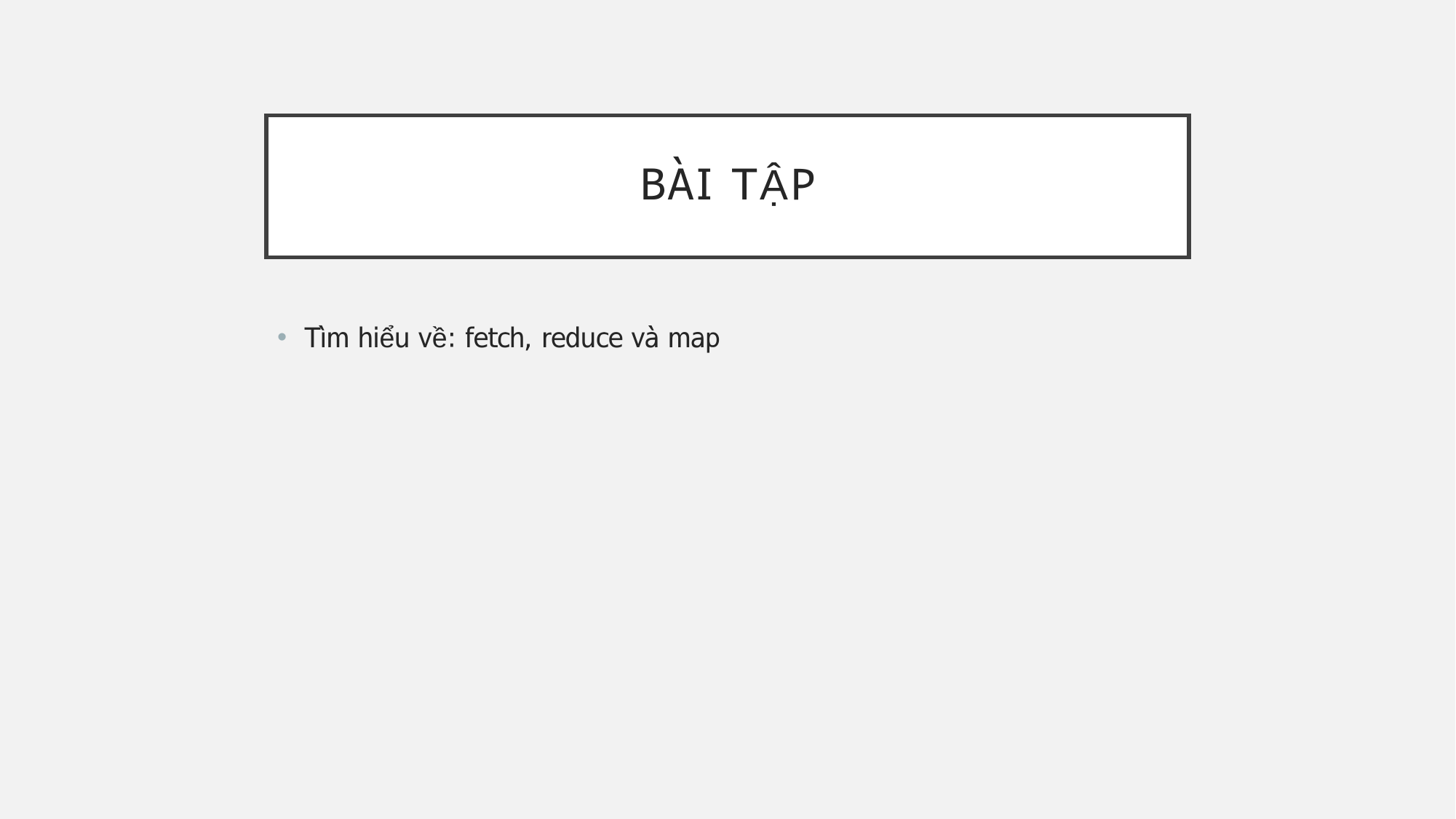

# Bài tập
Tìm hiểu về: fetch, reduce và map